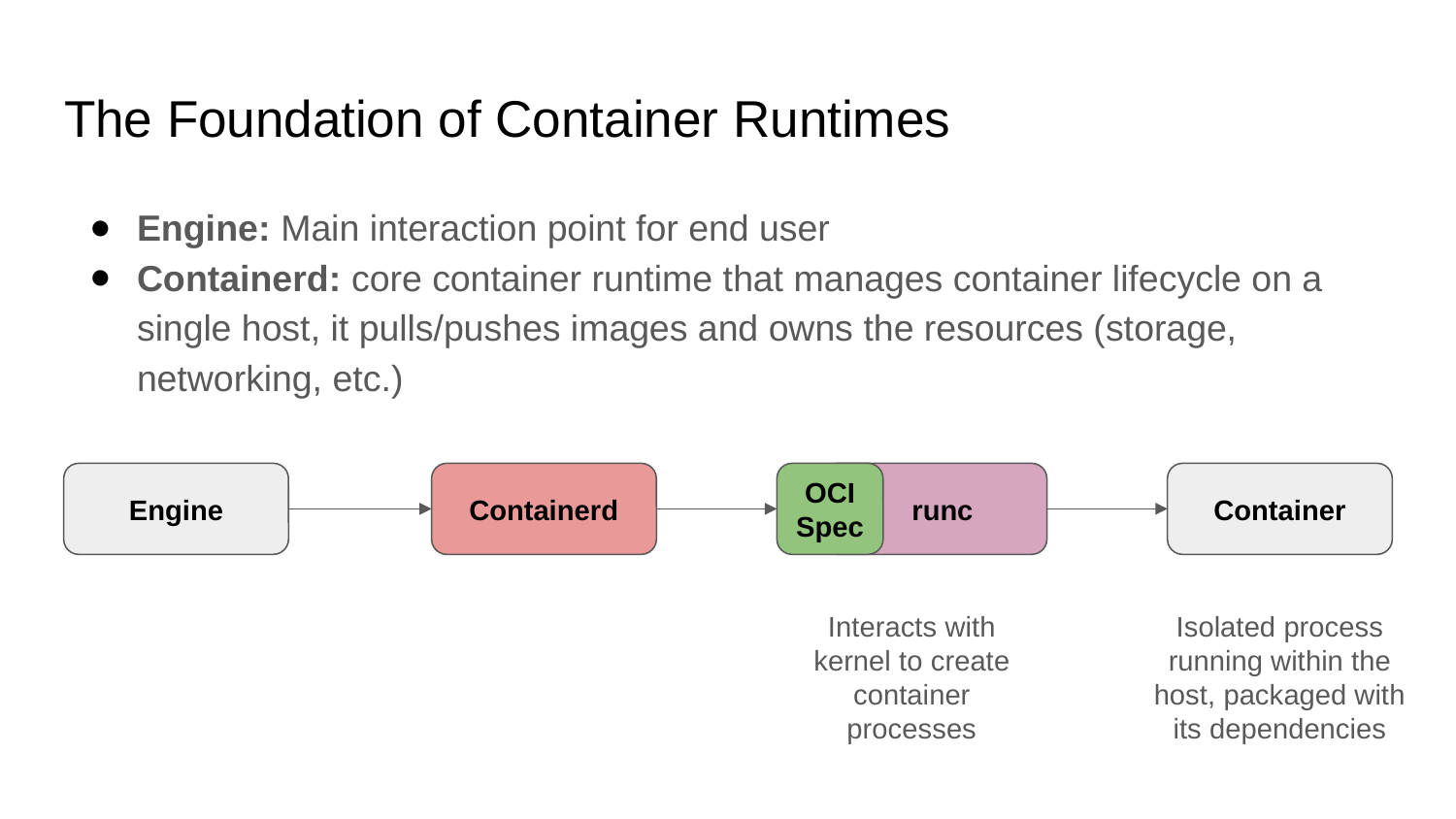

# The Foundation of Container Runtimes
Engine: Main interaction point for end user
Containerd: core container runtime that manages container lifecycle on a single host, it pulls/pushes images and owns the resources (storage, networking, etc.)

Engine

Containerd

OCI
Spec
  runc
Interacts with kernel to create container processes
Container
Isolated process running within the host, packaged with its dependencies